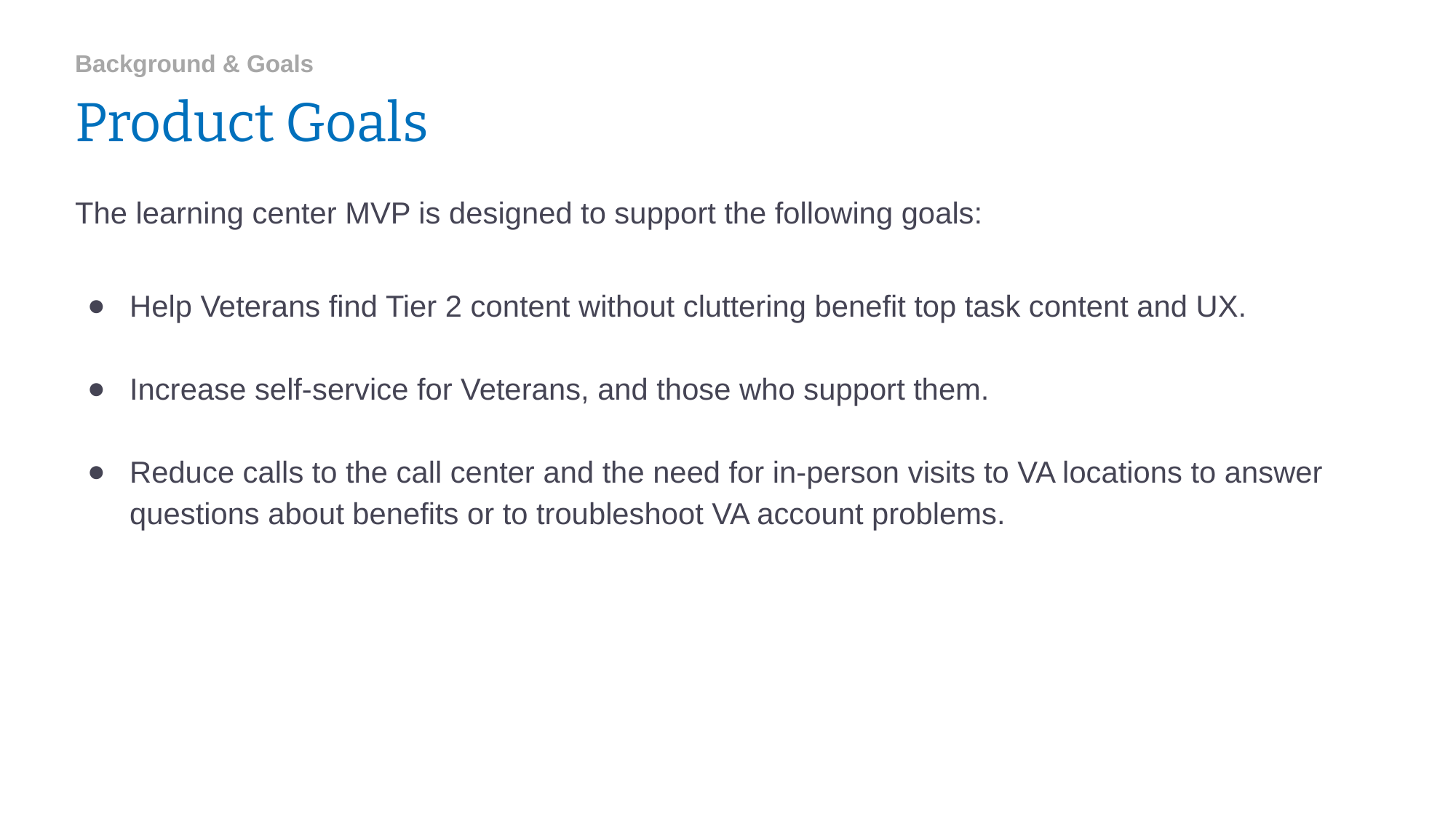

Background & Goals
# Product Goals
The learning center MVP is designed to support the following goals:
Help Veterans find Tier 2 content without cluttering benefit top task content and UX.
Increase self-service for Veterans, and those who support them.
Reduce calls to the call center and the need for in-person visits to VA locations to answer questions about benefits or to troubleshoot VA account problems.